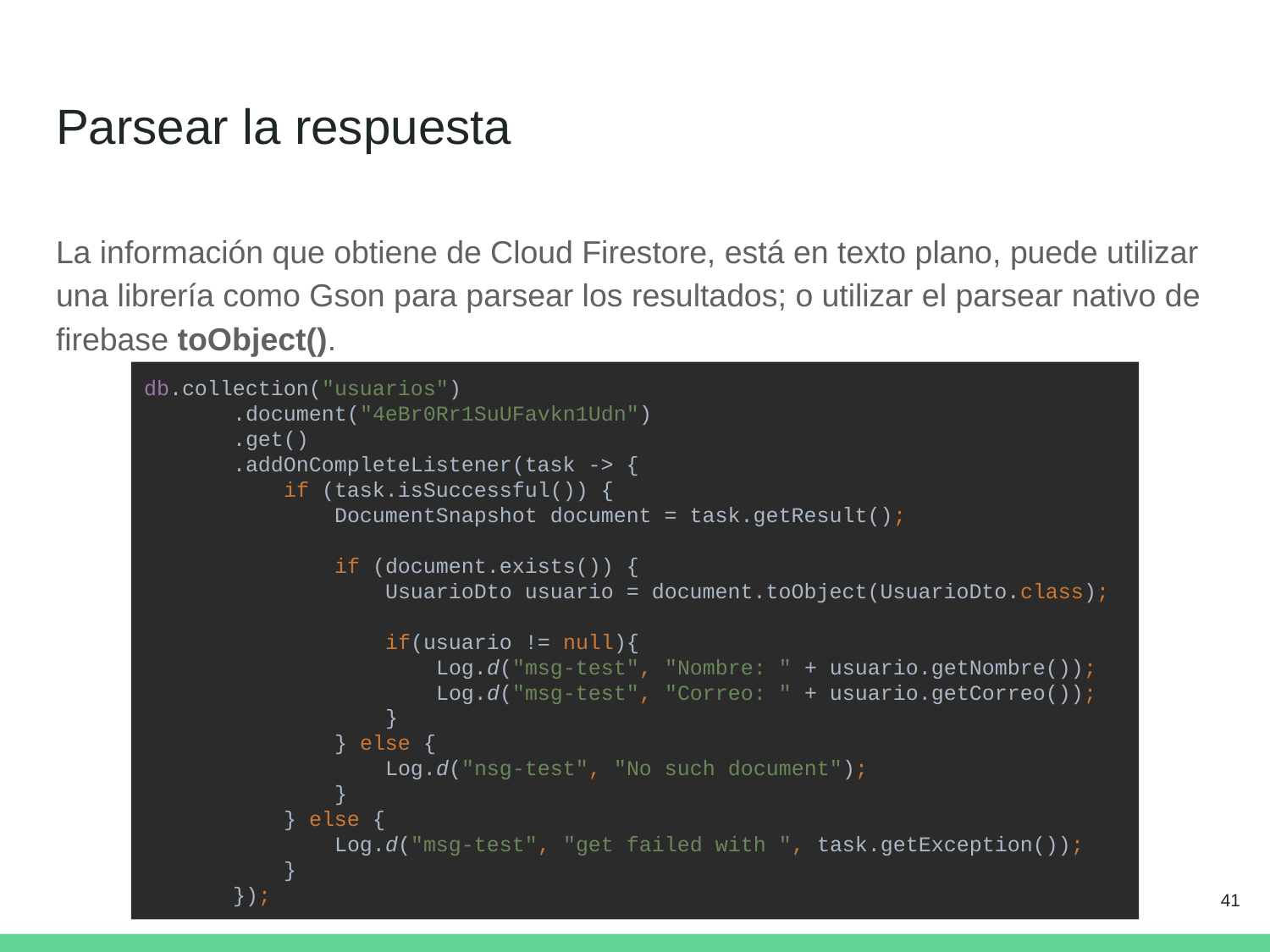

# Parsear la respuesta
La información que obtiene de Cloud Firestore, está en texto plano, puede utilizar una librería como Gson para parsear los resultados; o utilizar el parsear nativo de firebase toObject().
db.collection("usuarios")
       .document("4eBr0Rr1SuUFavkn1Udn")
       .get()
       .addOnCompleteListener(task -> {
           if (task.isSuccessful()) {
               DocumentSnapshot document = task.getResult();

               if (document.exists()) {
                   UsuarioDto usuario = document.toObject(UsuarioDto.class);

                   if(usuario != null){
                       Log.d("msg-test", "Nombre: " + usuario.getNombre());
                       Log.d("msg-test", "Correo: " + usuario.getCorreo());
                   }
               } else {
                   Log.d("nsg-test", "No such document");
               }
           } else {
               Log.d("msg-test", "get failed with ", task.getException());
           }
       });
41